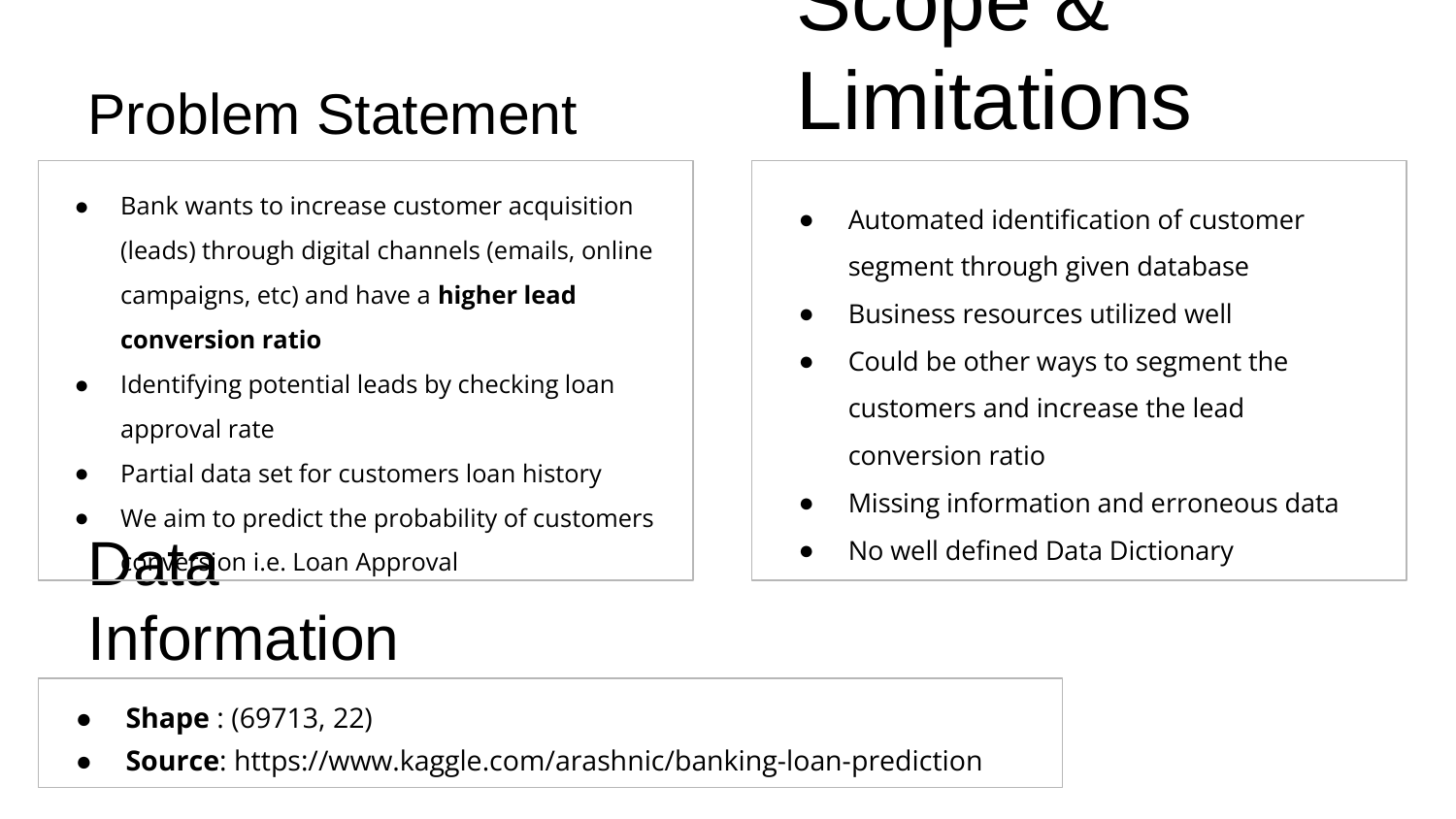

# Problem Statement
Scope & Limitations

Bank wants to increase customer acquisition (leads) through digital channels (emails, online campaigns, etc) and have a higher lead conversion ratio
Identifying potential leads by checking loan approval rate
Partial data set for customers loan history
We aim to predict the probability of customers conversion i.e. Loan Approval
Automated identification of customer segment through given database
Business resources utilized well
Could be other ways to segment the customers and increase the lead conversion ratio
Missing information and erroneous data
No well defined Data Dictionary
Data Information
Shape : (69713, 22)
Source: https://www.kaggle.com/arashnic/banking-loan-prediction